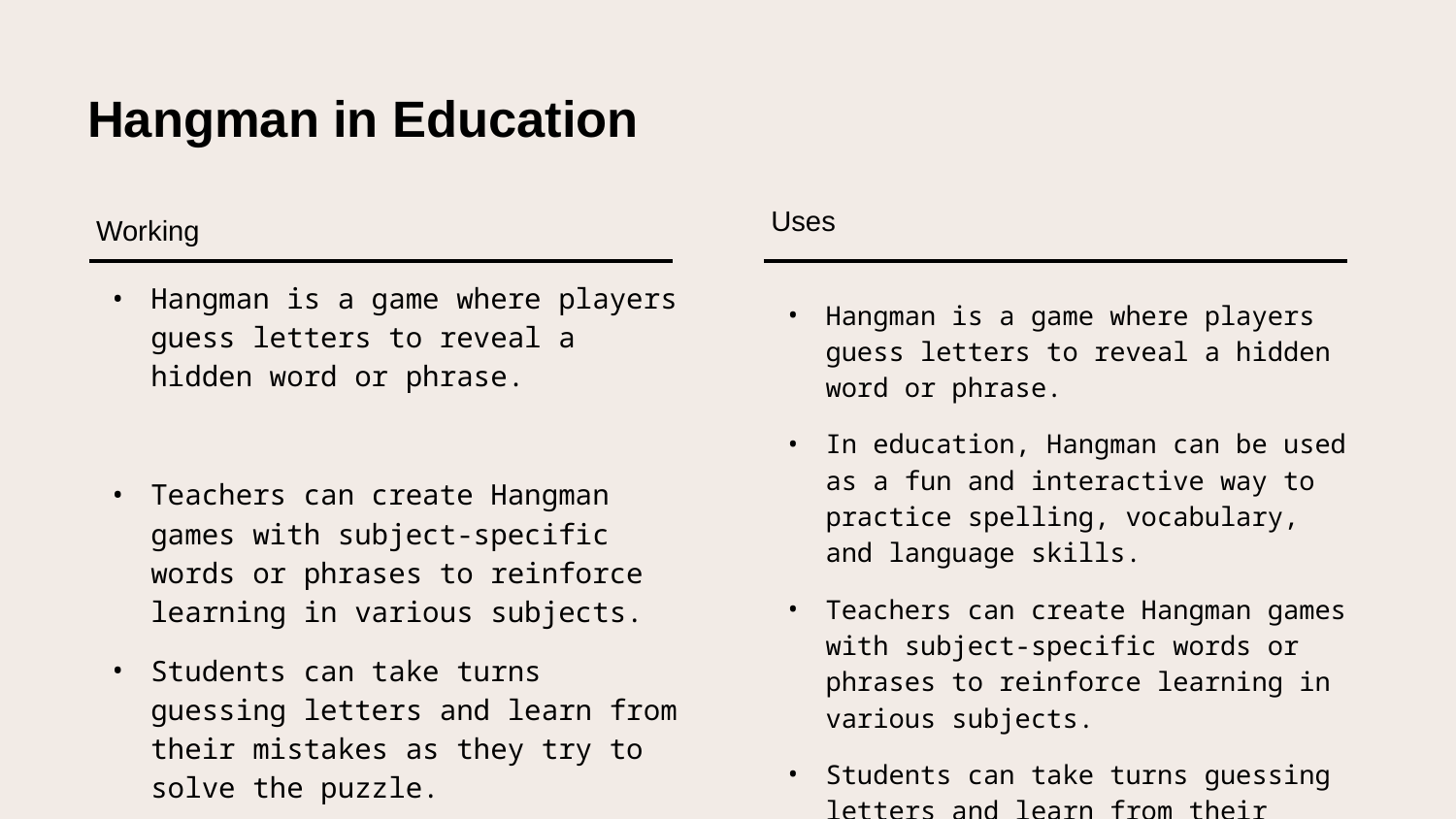

# Hangman in Education
Uses
Working
Hangman is a game where players guess letters to reveal a hidden word or phrase.

Teachers can create Hangman games with subject-specific words or phrases to reinforce learning in various subjects.
Students can take turns guessing letters and learn from their mistakes as they try to solve the puzzle.
Hangman is a game where players guess letters to reveal a hidden word or phrase.
In education, Hangman can be used as a fun and interactive way to practice spelling, vocabulary, and language skills.
Teachers can create Hangman games with subject-specific words or phrases to reinforce learning in various subjects.
Students can take turns guessing letters and learn from their mistakes as they try to solve the puzzle.